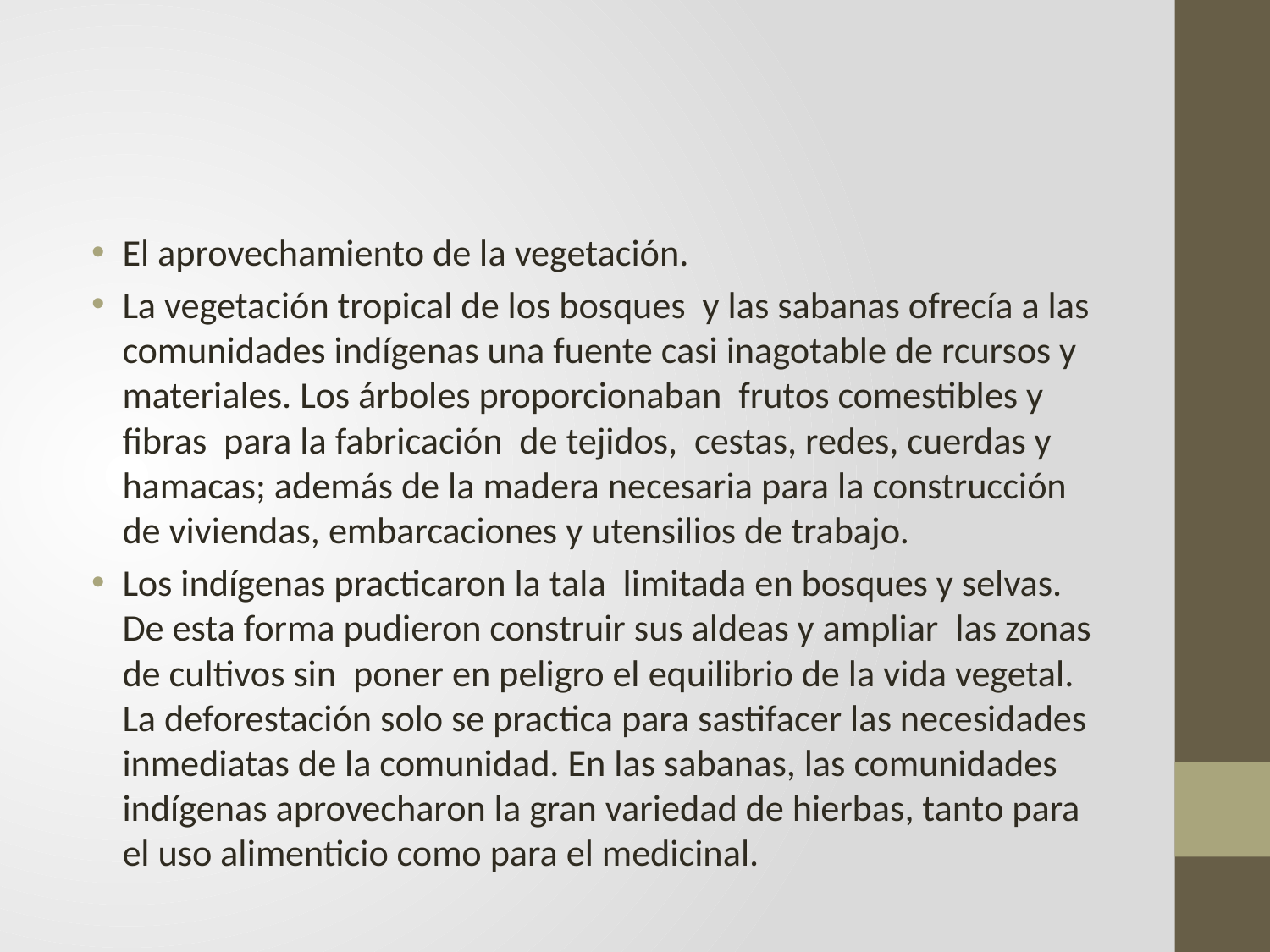

#
El aprovechamiento de la vegetación.
La vegetación tropical de los bosques  y las sabanas ofrecía a las comunidades indígenas una fuente casi inagotable de rcursos y materiales. Los árboles proporcionaban  frutos comestibles y fibras  para la fabricación  de tejidos,  cestas, redes, cuerdas y hamacas; además de la madera necesaria para la construcción de viviendas, embarcaciones y utensilios de trabajo.
Los indígenas practicaron la tala  limitada en bosques y selvas. De esta forma pudieron construir sus aldeas y ampliar  las zonas de cultivos sin  poner en peligro el equilibrio de la vida vegetal. La deforestación solo se practica para sastifacer las necesidades inmediatas de la comunidad. En las sabanas, las comunidades indígenas aprovecharon la gran variedad de hierbas, tanto para el uso alimenticio como para el medicinal.